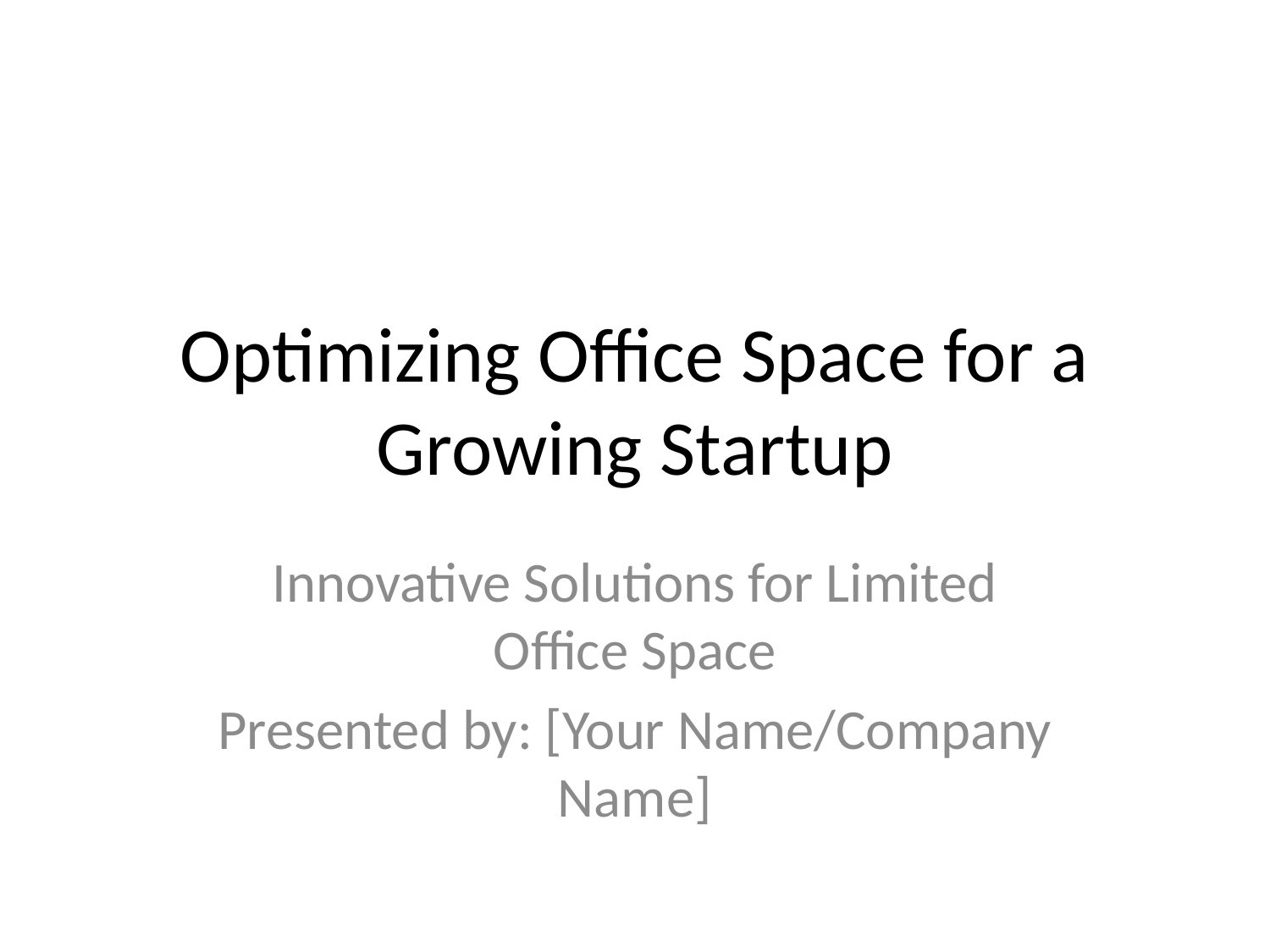

# Optimizing Office Space for a Growing Startup
Innovative Solutions for Limited Office Space
Presented by: [Your Name/Company Name]